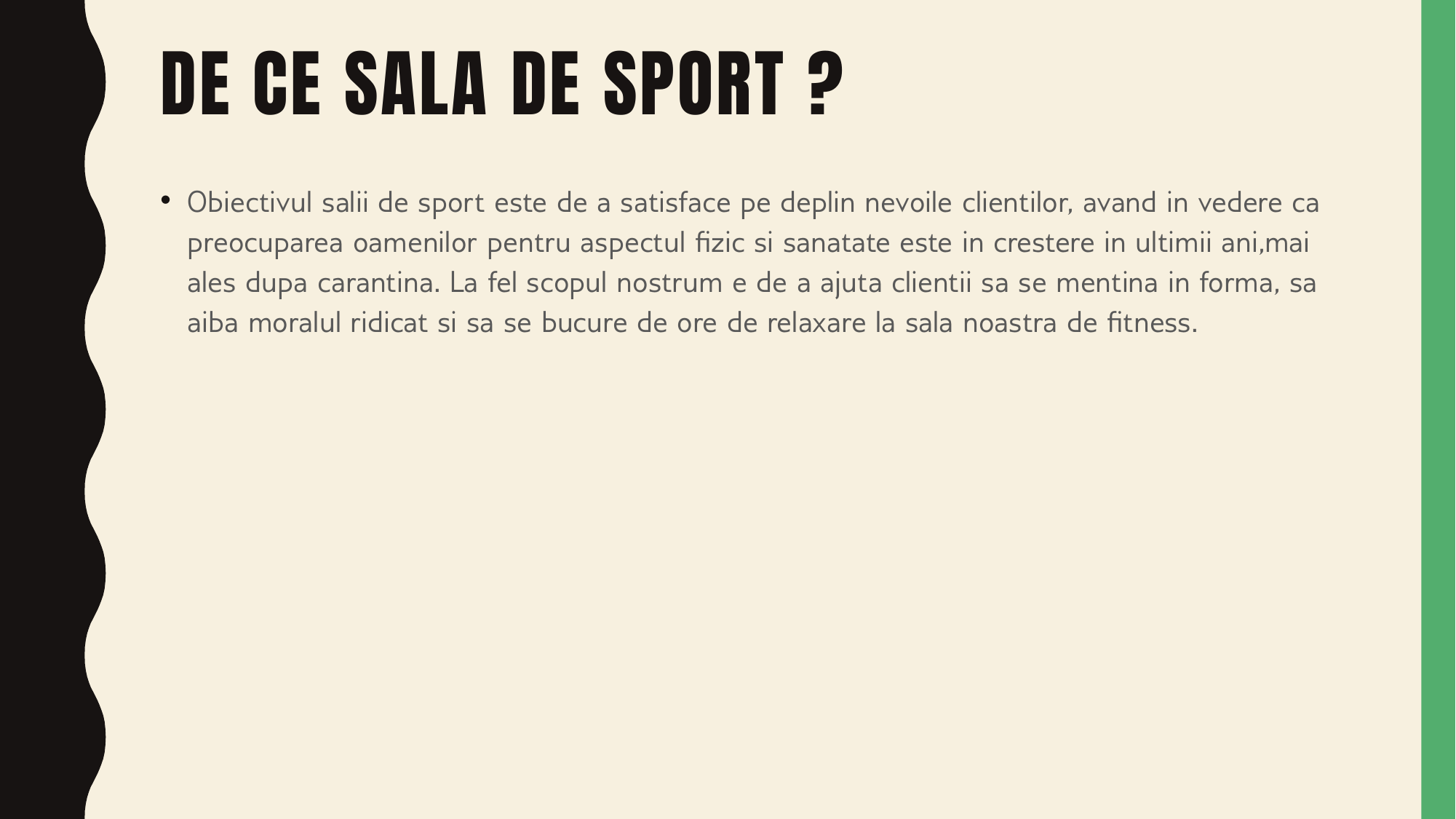

# De ce sala de sport ?
Obiectivul salii de sport este de a satisface pe deplin nevoile clientilor, avand in vedere ca preocuparea oamenilor pentru aspectul fizic si sanatate este in crestere in ultimii ani,mai ales dupa carantina. La fel scopul nostrum e de a ajuta clientii sa se mentina in forma, sa aiba moralul ridicat si sa se bucure de ore de relaxare la sala noastra de fitness.